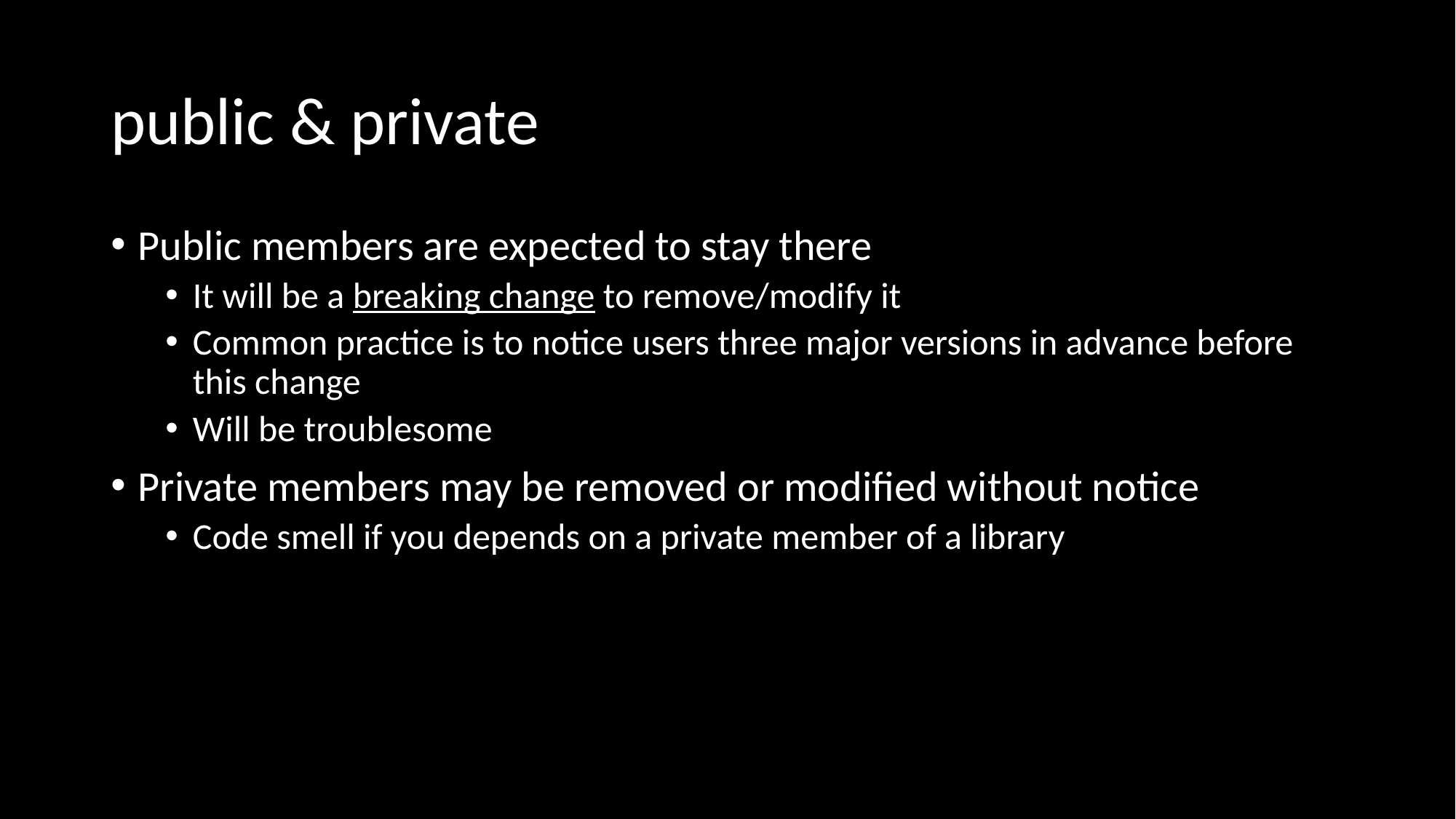

# public & private
Public members are expected to stay there
It will be a breaking change to remove/modify it
Common practice is to notice users three major versions in advance before this change
Will be troublesome
Private members may be removed or modified without notice
Code smell if you depends on a private member of a library